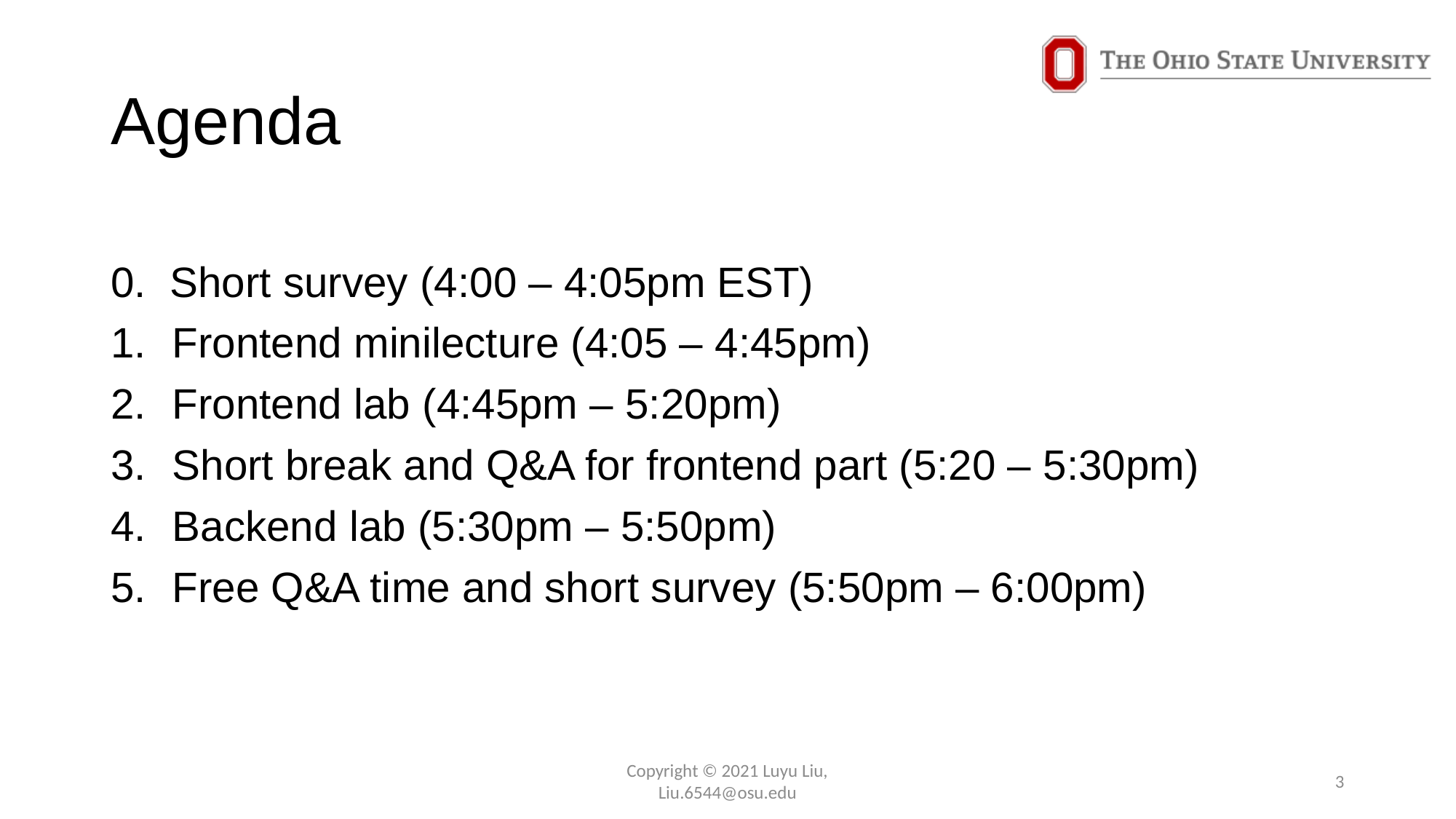

# Agenda

0.  Short survey (4:00 – 4:05pm EST)
Frontend minilecture (4:05 – 4:45pm)
Frontend lab (4:45pm – 5:20pm)
Short break and Q&A for frontend part (5:20 – 5:30pm)
Backend lab (5:30pm – 5:50pm)
Free Q&A time and short survey (5:50pm – 6:00pm)

Copyright © 2021 Luyu Liu,
Liu.6544@osu.edu
3